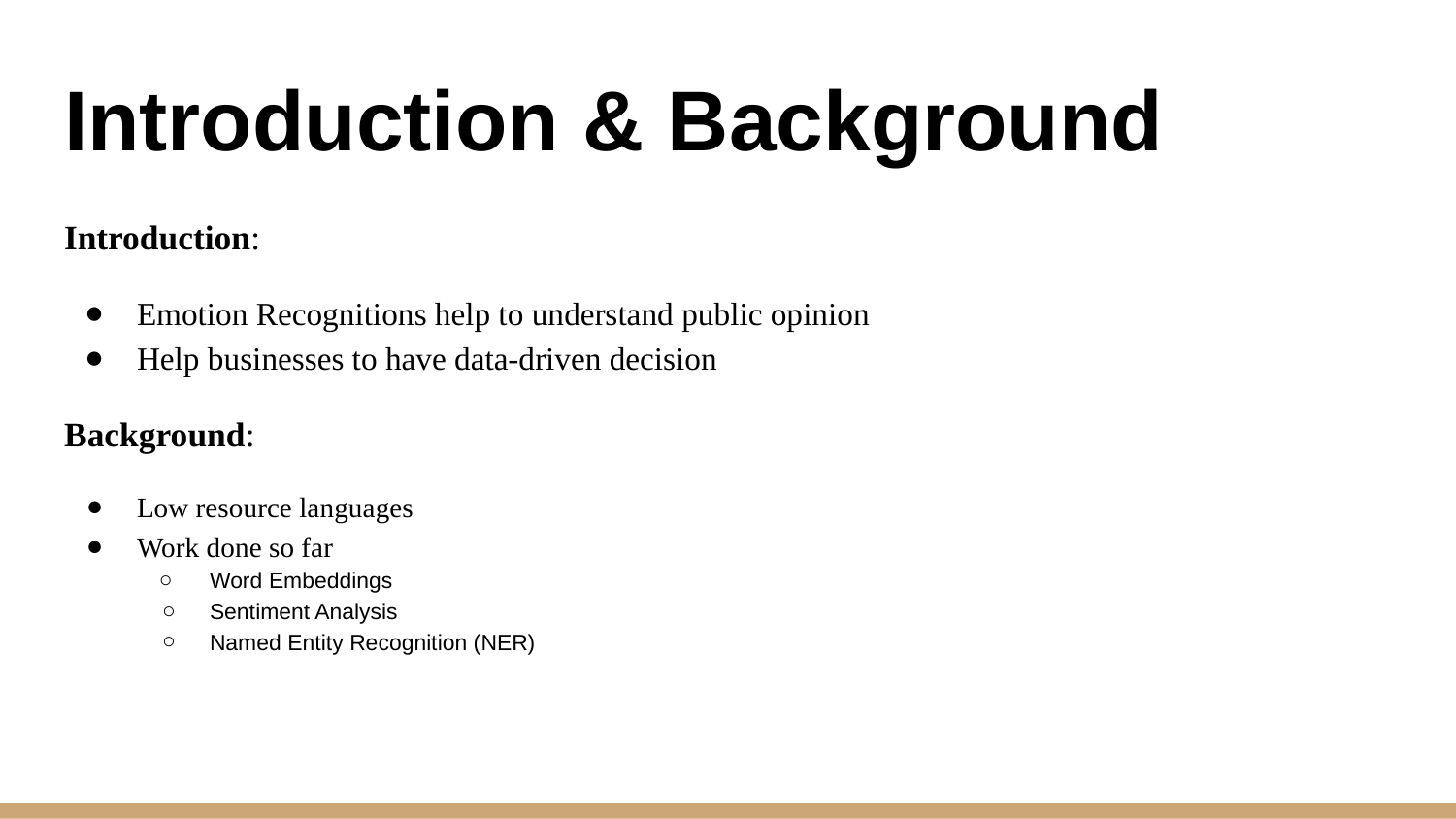

# Introduction & Background
Introduction:
Emotion Recognitions help to understand public opinion
Help businesses to have data-driven decision
Background:
Low resource languages
Work done so far
Word Embeddings
Sentiment Analysis
Named Entity Recognition (NER)